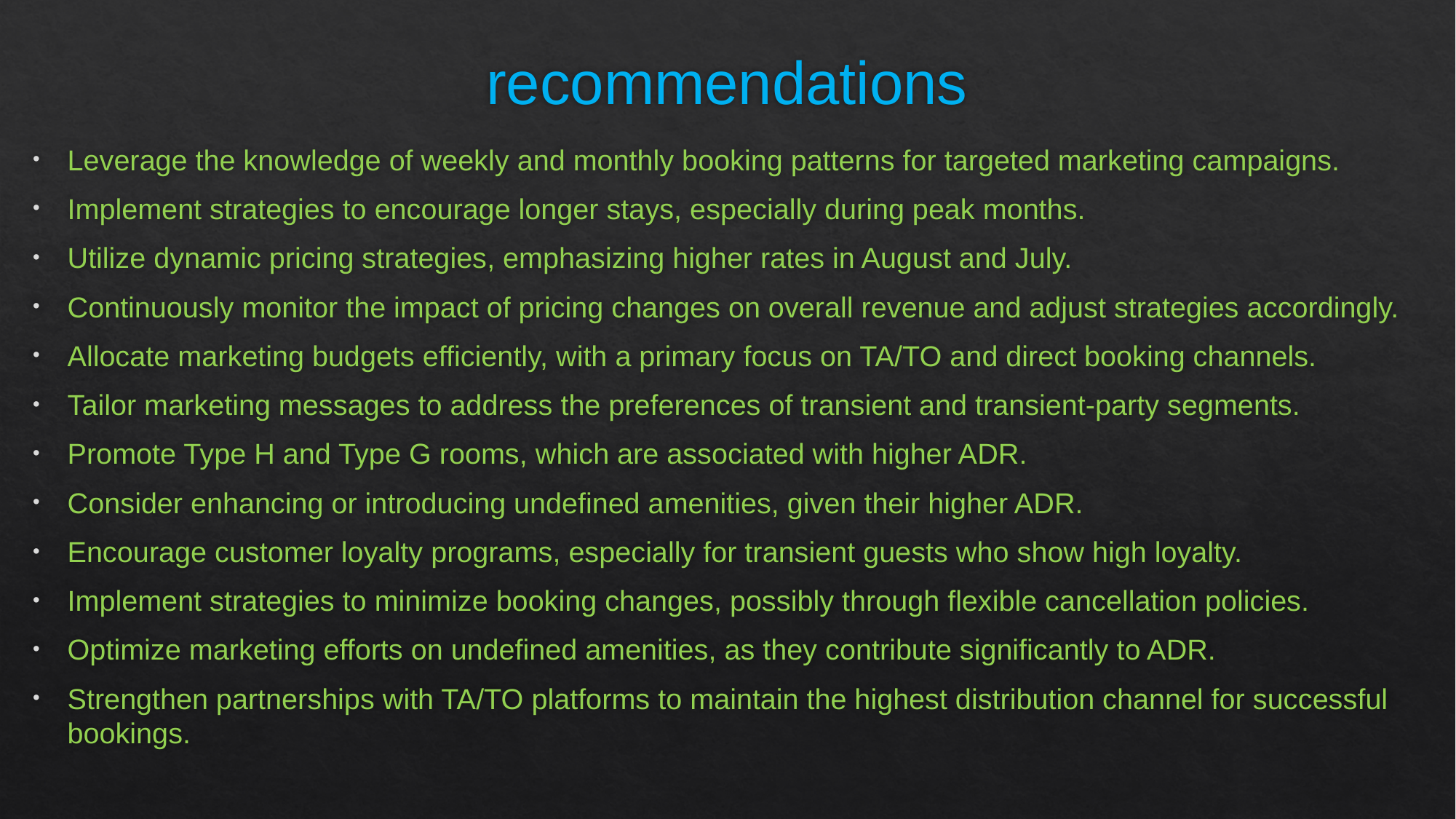

# recommendations
Leverage the knowledge of weekly and monthly booking patterns for targeted marketing campaigns.
Implement strategies to encourage longer stays, especially during peak months.
Utilize dynamic pricing strategies, emphasizing higher rates in August and July.
Continuously monitor the impact of pricing changes on overall revenue and adjust strategies accordingly.
Allocate marketing budgets efficiently, with a primary focus on TA/TO and direct booking channels.
Tailor marketing messages to address the preferences of transient and transient-party segments.
Promote Type H and Type G rooms, which are associated with higher ADR.
Consider enhancing or introducing undefined amenities, given their higher ADR.
Encourage customer loyalty programs, especially for transient guests who show high loyalty.
Implement strategies to minimize booking changes, possibly through flexible cancellation policies.
Optimize marketing efforts on undefined amenities, as they contribute significantly to ADR.
Strengthen partnerships with TA/TO platforms to maintain the highest distribution channel for successful bookings.